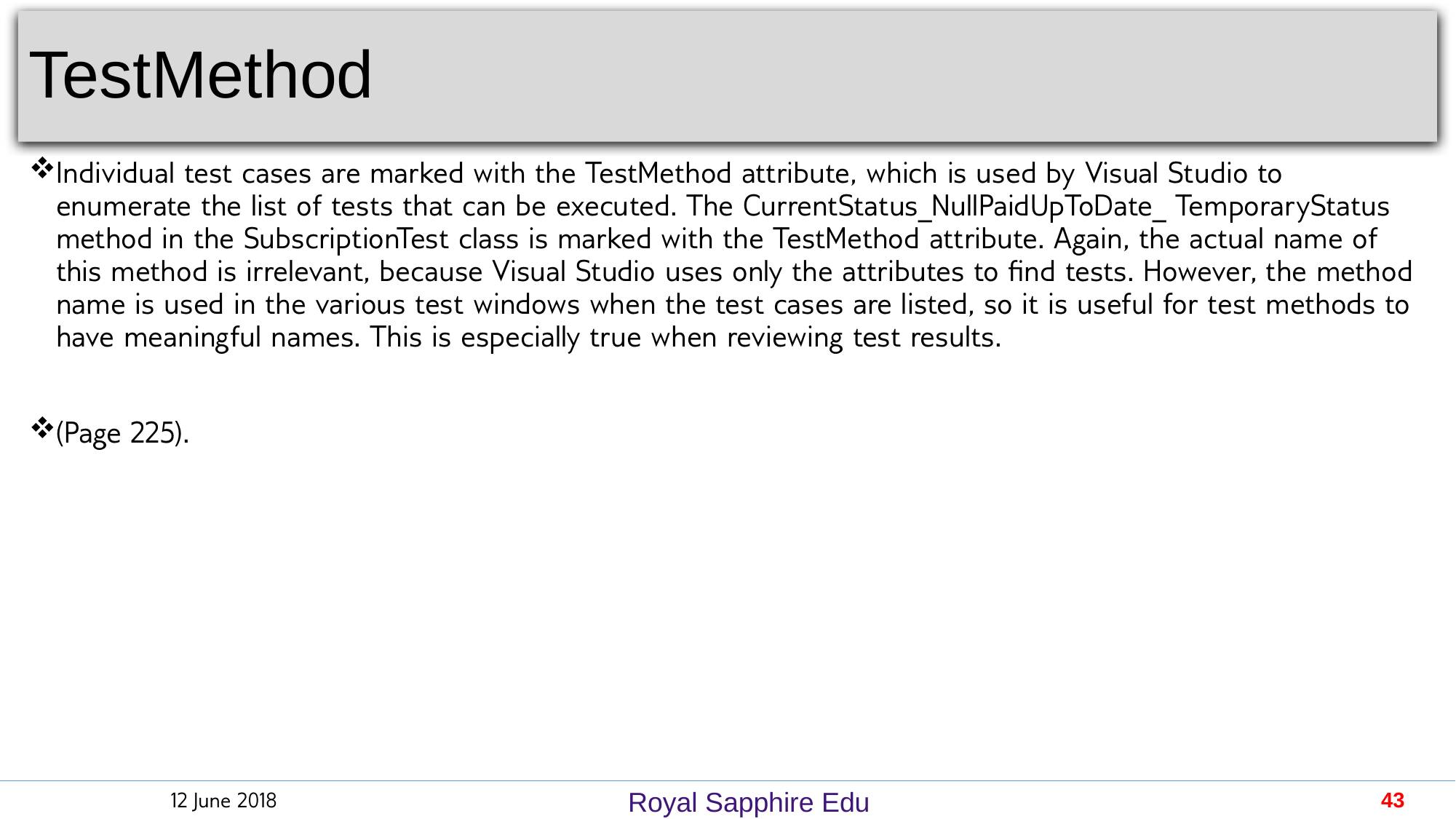

# TestMethod
Individual test cases are marked with the TestMethod attribute, which is used by Visual Studio to enumerate the list of tests that can be executed. The CurrentStatus_NullPaidUpToDate_ TemporaryStatus method in the SubscriptionTest class is marked with the TestMethod attribute. Again, the actual name of this method is irrelevant, because Visual Studio uses only the attributes to find tests. However, the method name is used in the various test windows when the test cases are listed, so it is useful for test methods to have meaningful names. This is especially true when reviewing test results.

(Page 225).
12 June 2018
43